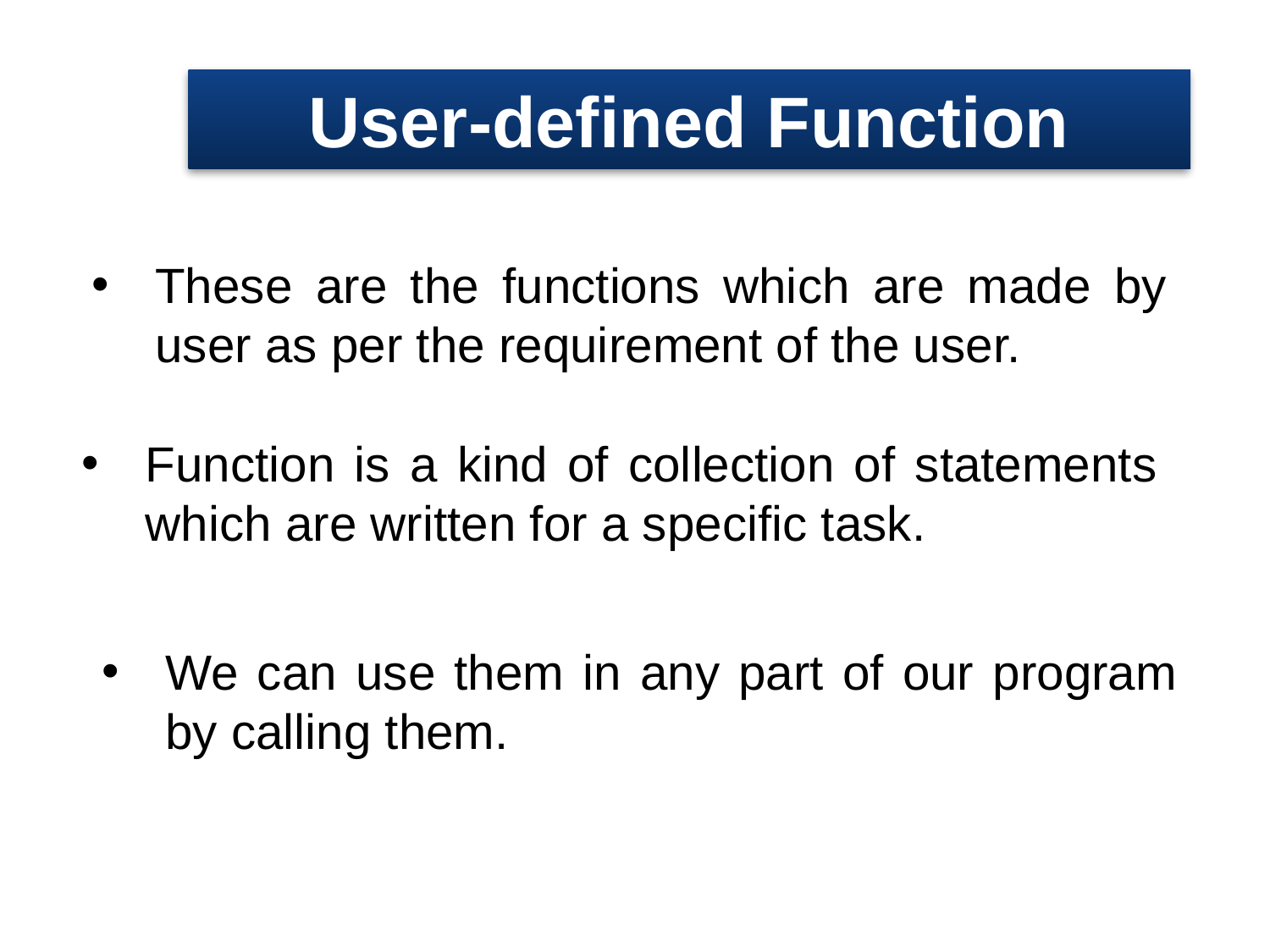

# User-defined Function
These are the functions which are made by user as per the requirement of the user.
Function is a kind of collection of statements which are written for a specific task.
We can use them in any part of our program by calling them.